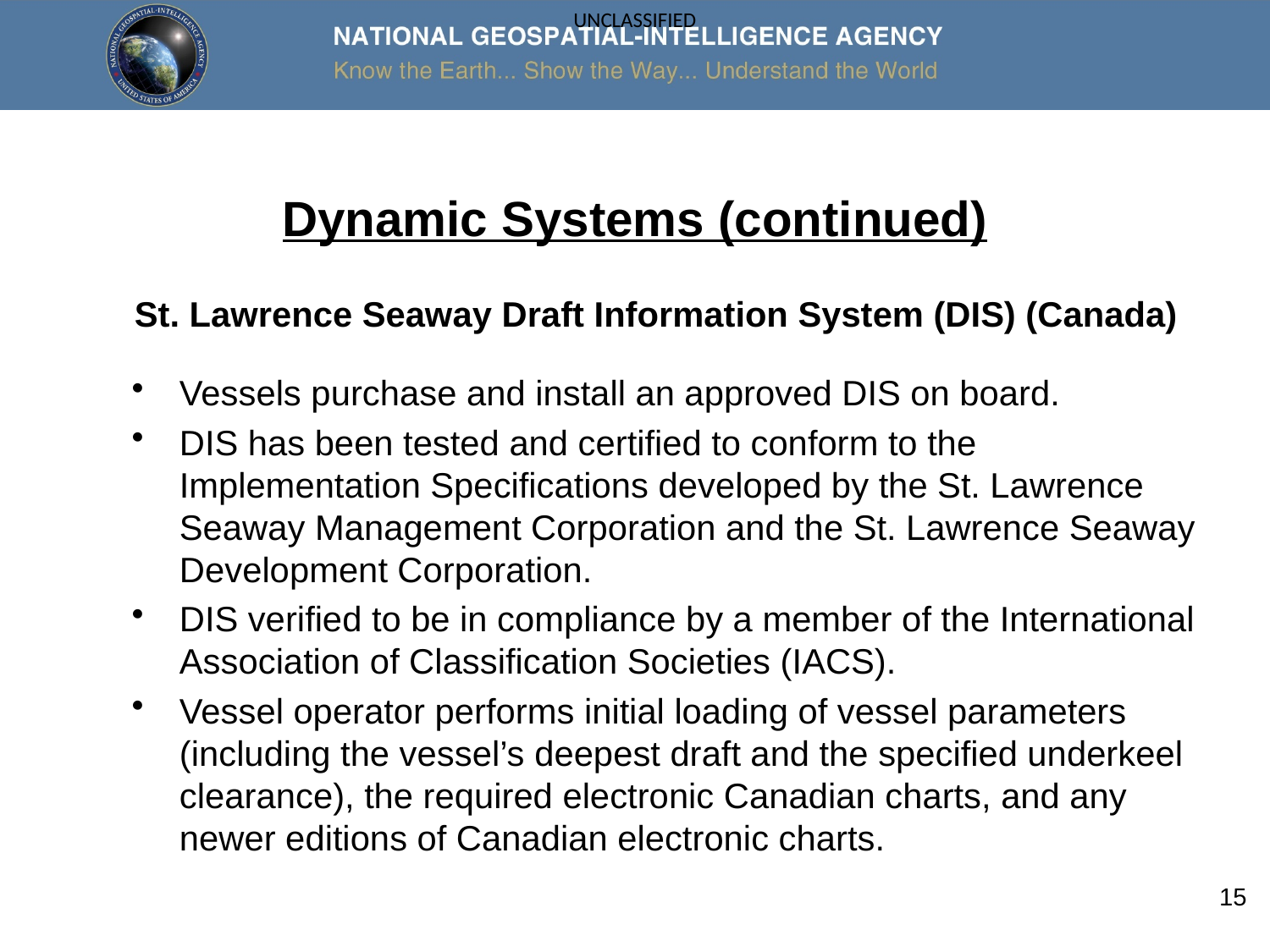

# Dynamic Systems (continued)
St. Lawrence Seaway Draft Information System (DIS) (Canada)

Vessels purchase and install an approved DIS on board.
DIS has been tested and certified to conform to the Implementation Specifications developed by the St. Lawrence Seaway Management Corporation and the St. Lawrence Seaway Development Corporation.
DIS verified to be in compliance by a member of the International Association of Classification Societies (IACS).
Vessel operator performs initial loading of vessel parameters (including the vessel’s deepest draft and the specified underkeel clearance), the required electronic Canadian charts, and any newer editions of Canadian electronic charts.